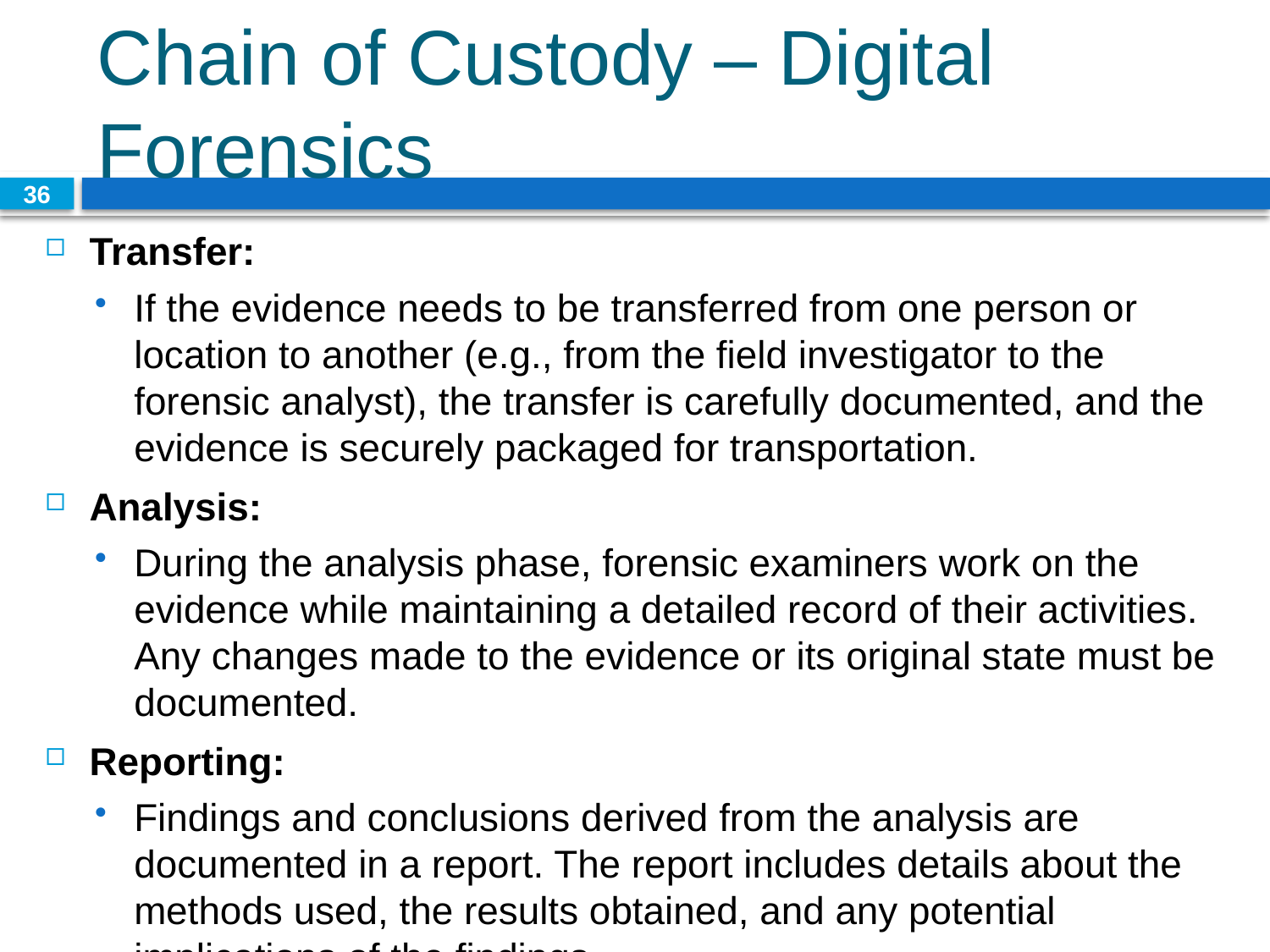

# Chain of Custody – Digital Forensics
36
Transfer:
If the evidence needs to be transferred from one person or location to another (e.g., from the field investigator to the forensic analyst), the transfer is carefully documented, and the evidence is securely packaged for transportation.
Analysis:
During the analysis phase, forensic examiners work on the evidence while maintaining a detailed record of their activities. Any changes made to the evidence or its original state must be documented.
Reporting:
Findings and conclusions derived from the analysis are documented in a report. The report includes details about the methods used, the results obtained, and any potential implications of the findings.